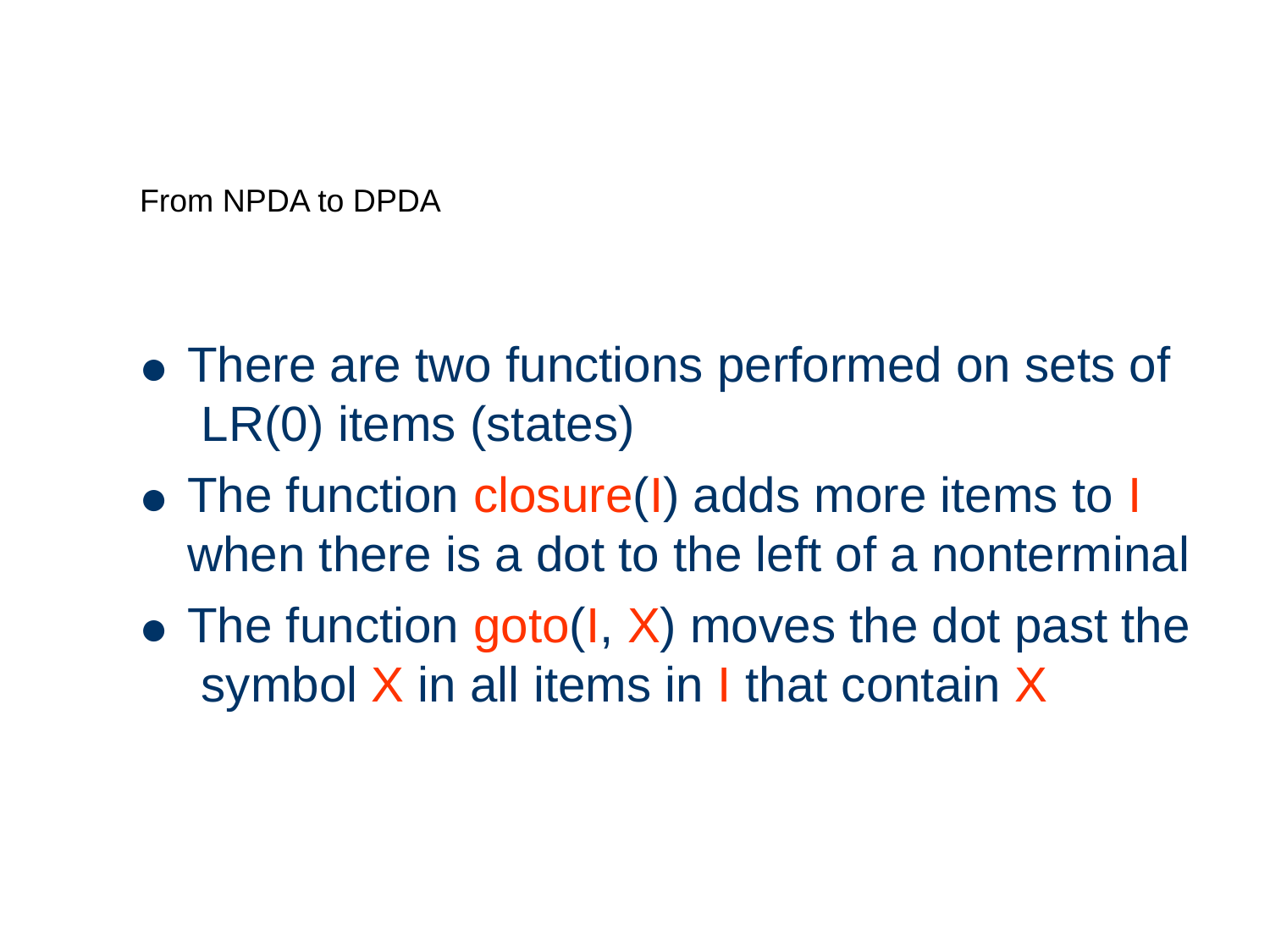

# From NPDA to DPDA
There are two functions performed on sets of  LR(0) items (states)
The function closure(I) adds more items to I  when there is a dot to the left of a nonterminal
The function goto(I, X) moves the dot past the  symbol X in all items in I that contain X